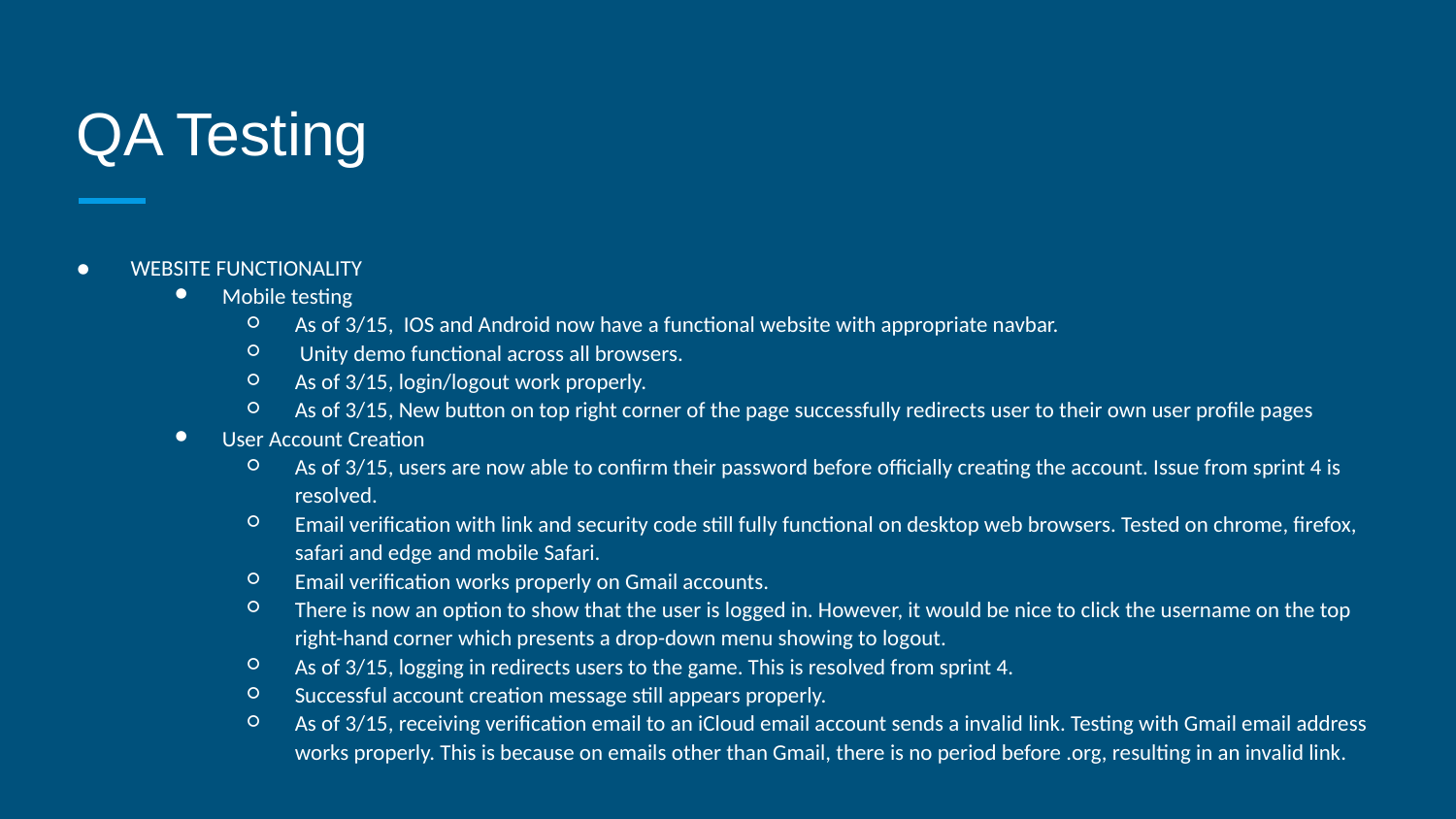

# QA Testing
●        WEBSITE FUNCTIONALITY
Mobile testing
As of 3/15,  IOS and Android now have a functional website with appropriate navbar.
 Unity demo functional across all browsers.
As of 3/15, login/logout work properly.
As of 3/15, New button on top right corner of the page successfully redirects user to their own user profile pages
User Account Creation
As of 3/15, users are now able to confirm their password before officially creating the account. Issue from sprint 4 is resolved.
Email verification with link and security code still fully functional on desktop web browsers. Tested on chrome, firefox, safari and edge and mobile Safari.
Email verification works properly on Gmail accounts.
There is now an option to show that the user is logged in. However, it would be nice to click the username on the top right-hand corner which presents a drop-down menu showing to logout.
As of 3/15, logging in redirects users to the game. This is resolved from sprint 4.
Successful account creation message still appears properly.
As of 3/15, receiving verification email to an iCloud email account sends a invalid link. Testing with Gmail email address works properly. This is because on emails other than Gmail, there is no period before .org, resulting in an invalid link.